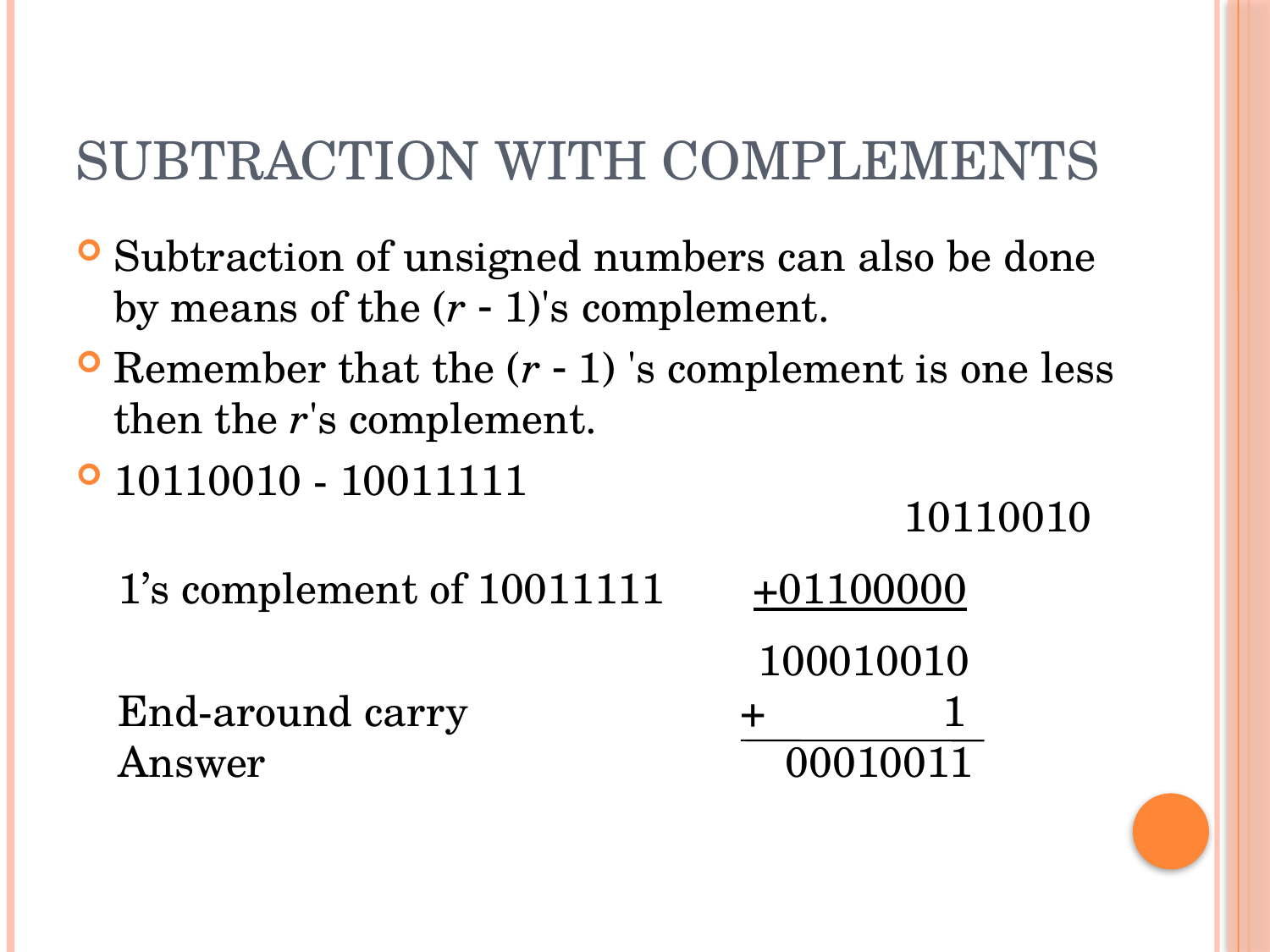

# Subtraction with Complements
Subtraction of unsigned numbers can also be done by means of the (r − 1)'s complement.
Remember that the (r − 1) 's complement is one less then the r's complement.
10110010 - 10011111

                                                      	  10110010
1’s complement of 10011111     	+01100000
                                                      100010010
End-around carry                       +               1
Answer                                            00010011